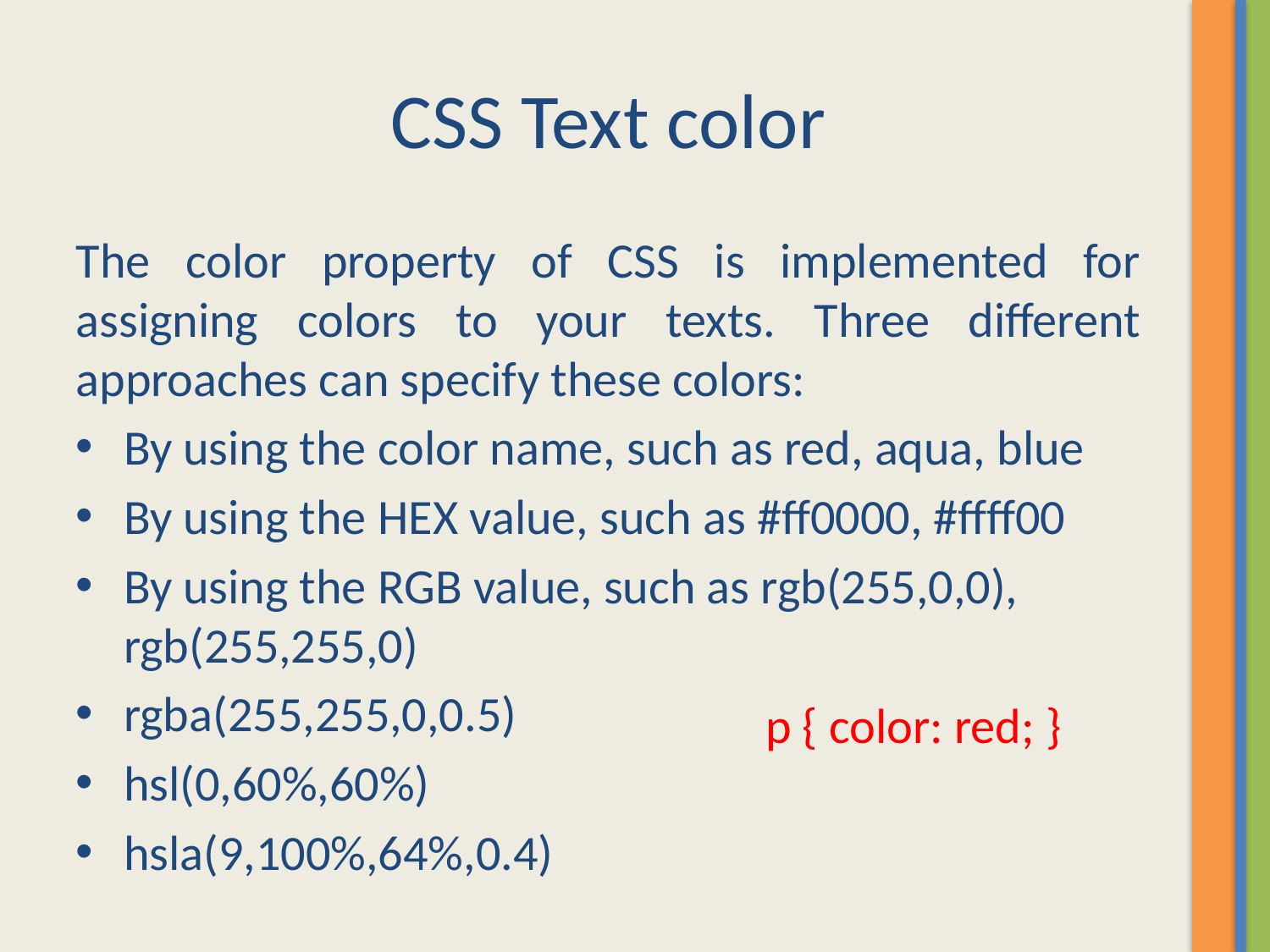

# CSS Text color
The color property of CSS is implemented for assigning colors to your texts. Three different approaches can specify these colors:
By using the color name, such as red, aqua, blue
By using the HEX value, such as #ff0000, #ffff00
By using the RGB value, such as rgb(255,0,0), rgb(255,255,0)
rgba(255,255,0,0.5)
hsl(0,60%,60%)
hsla(9,100%,64%,0.4)
p { color: red; }